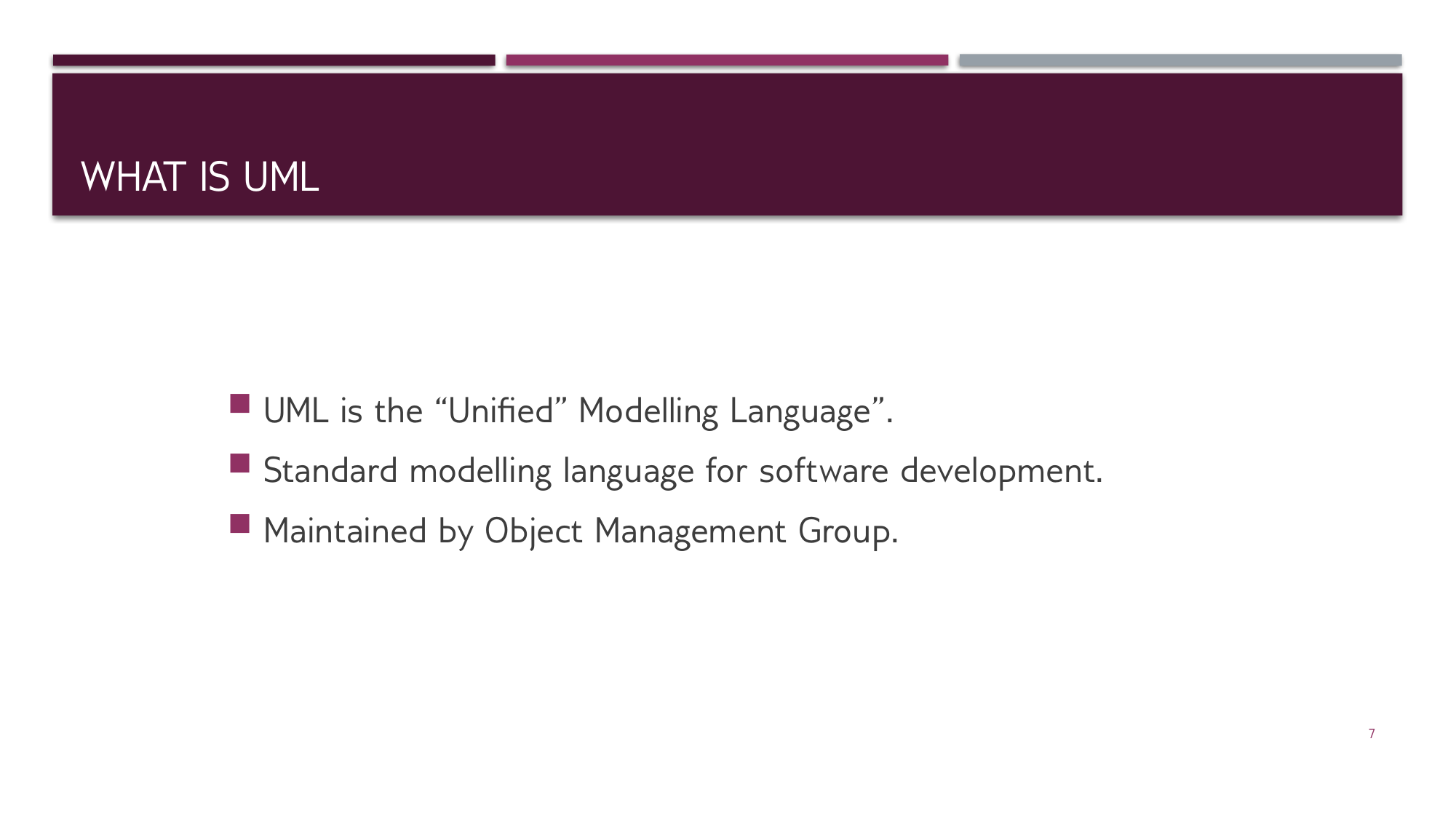

# What is UML
UML is the “Unified” Modelling Language”.
Standard modelling language for software development.
Maintained by Object Management Group.

7